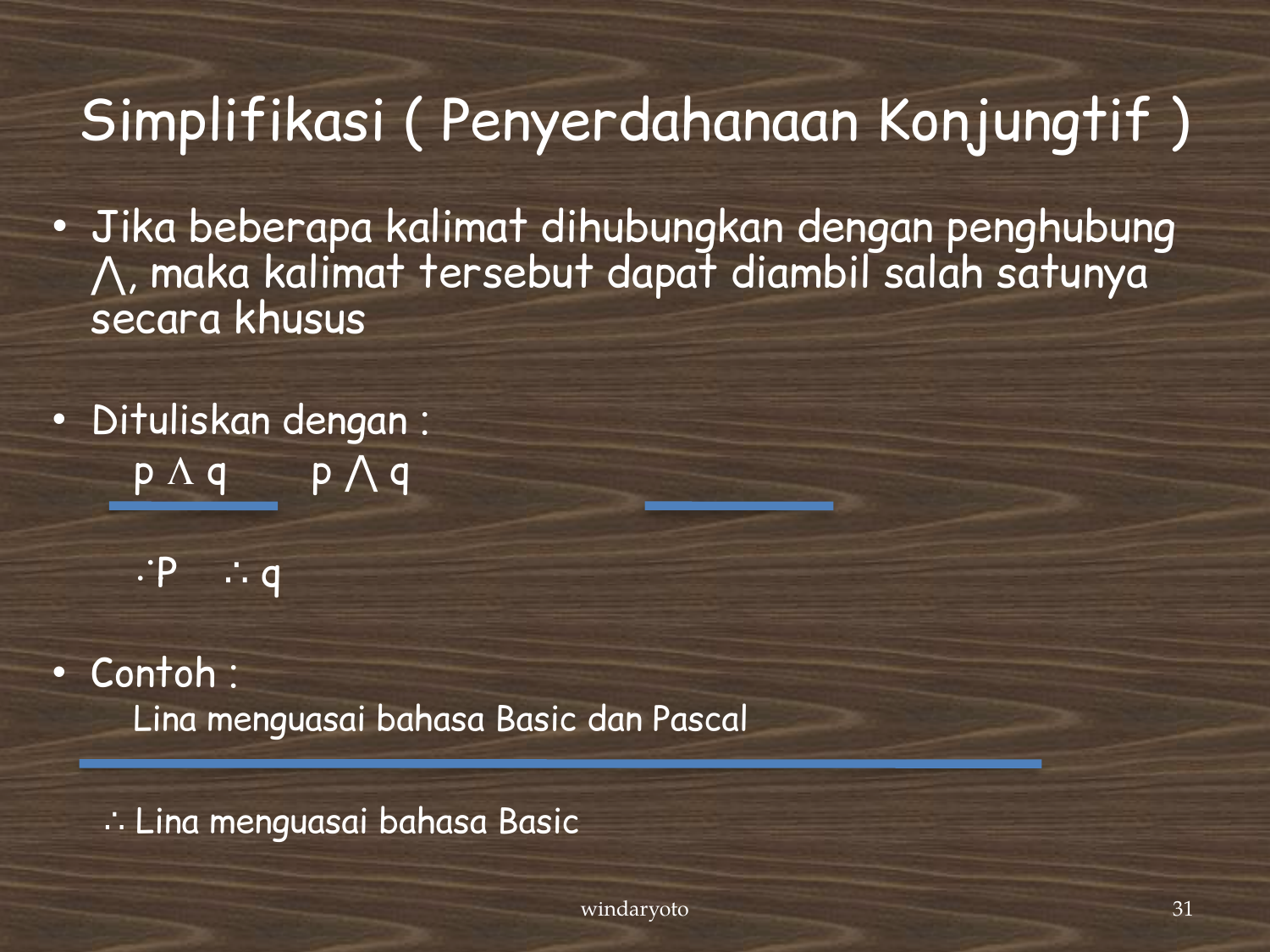

# Simplifikasi ( Penyerdahanaan Konjungtif )
Jika beberapa kalimat dihubungkan dengan penghubung ⋀, maka kalimat tersebut dapat diambil salah satunya secara khusus

Dituliskan dengan :
p Λ q				p ⋀ q

P				∴ q

Contoh :
Lina menguasai bahasa Basic dan Pascal

∴ Lina menguasai bahasa Basic
windaryoto
31